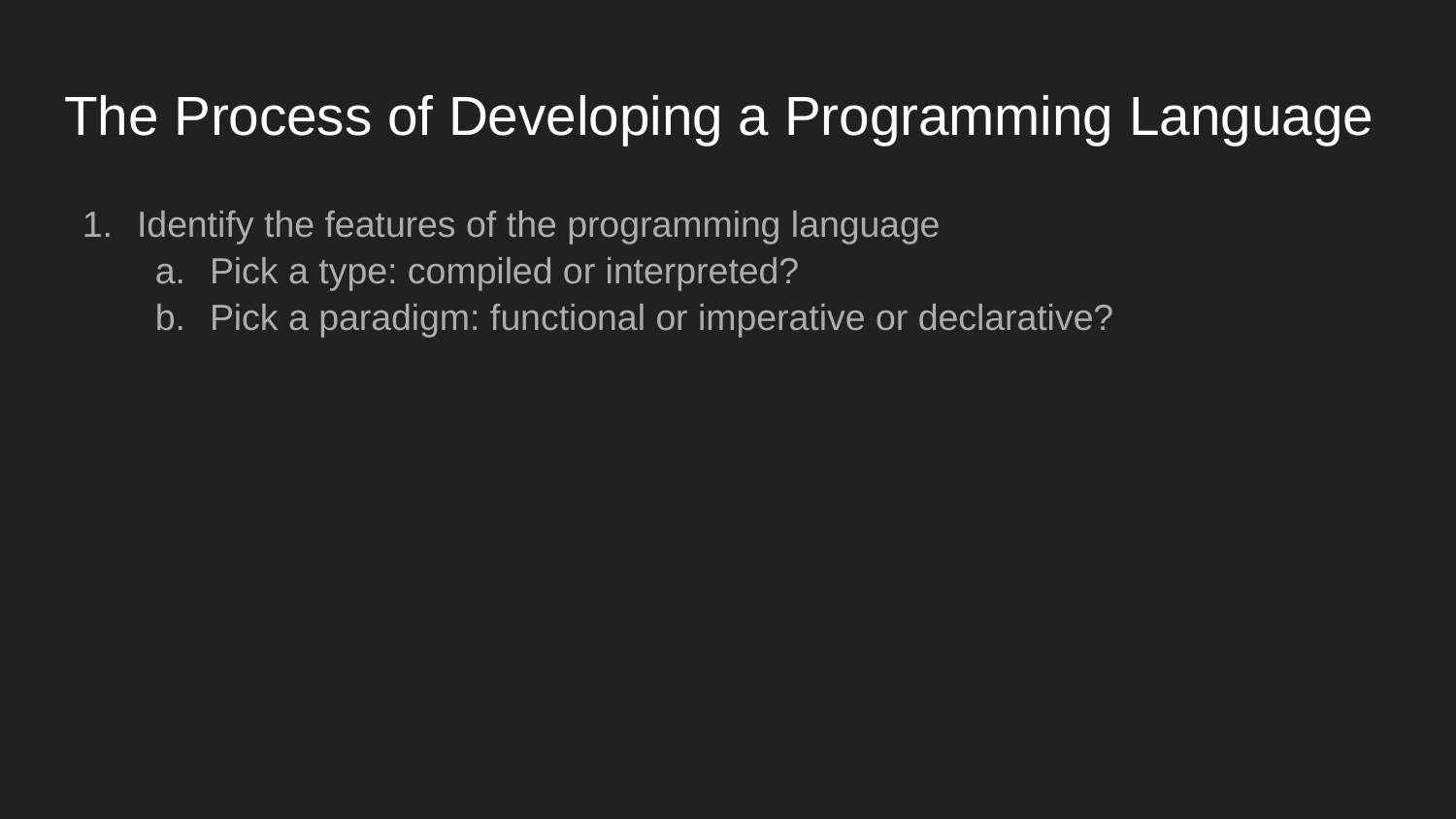

# The Process of Developing a Programming Language
Identify the features of the programming language
Pick a type: compiled or interpreted?
Pick a paradigm: functional or imperative or declarative?